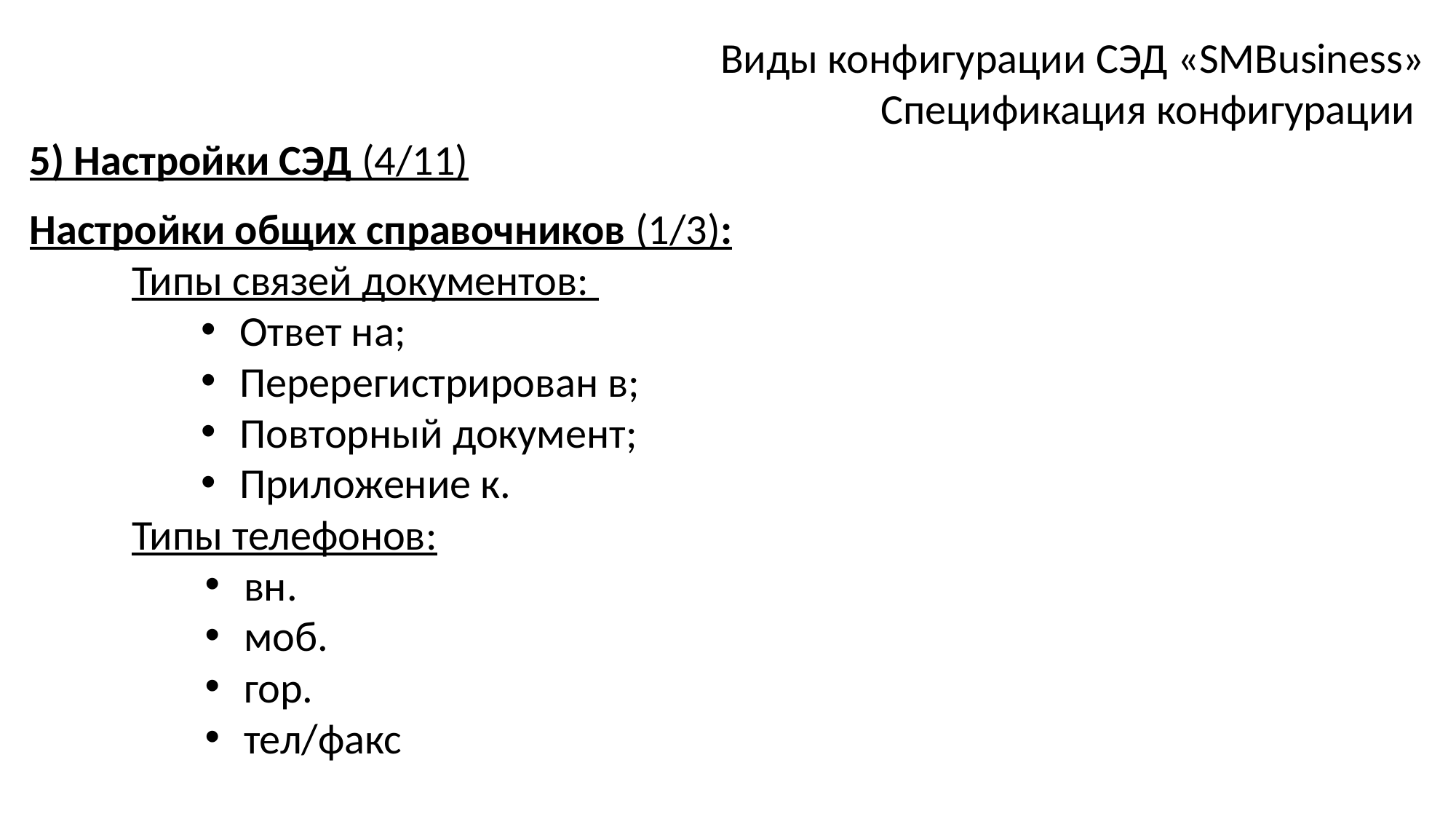

Виды конфигурации СЭД «SMBusiness»
Спецификация конфигурации
5) Настройки СЭД (4/11)
Настройки общих справочников (1/3):
Типы связей документов:
Ответ на;
Перерегистрирован в;
Повторный документ;
Приложение к.
Типы телефонов:
вн.
моб.
гор.
тел/факс